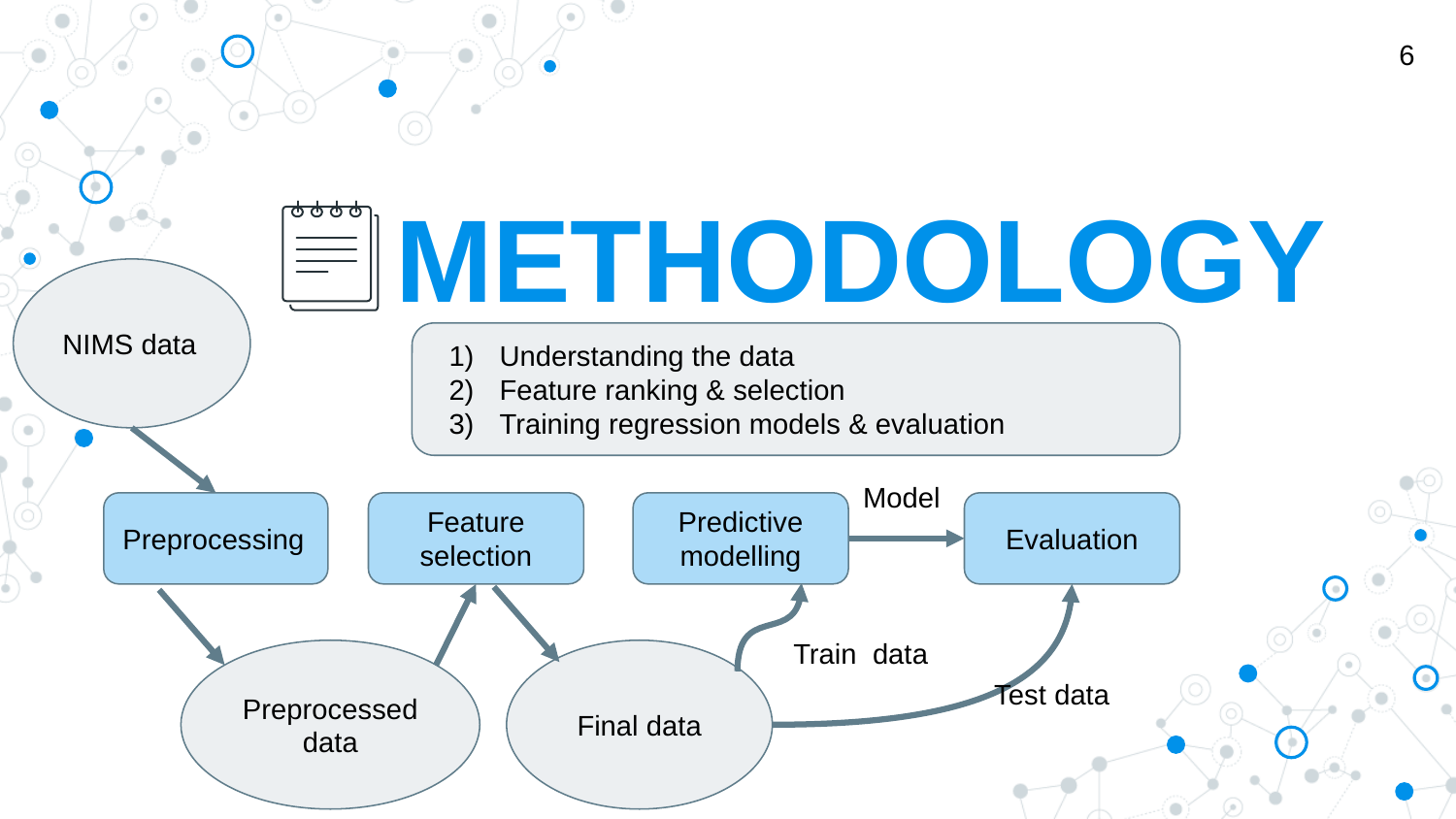

6
# METHODOLOGY

NIMS data

Understanding the data
Feature ranking & selection
Training regression models & evaluation
Model
Preprocessing
Feature selection
Predictive modelling
Evaluation
Train  data
Preprocessed data
Final data
Test data